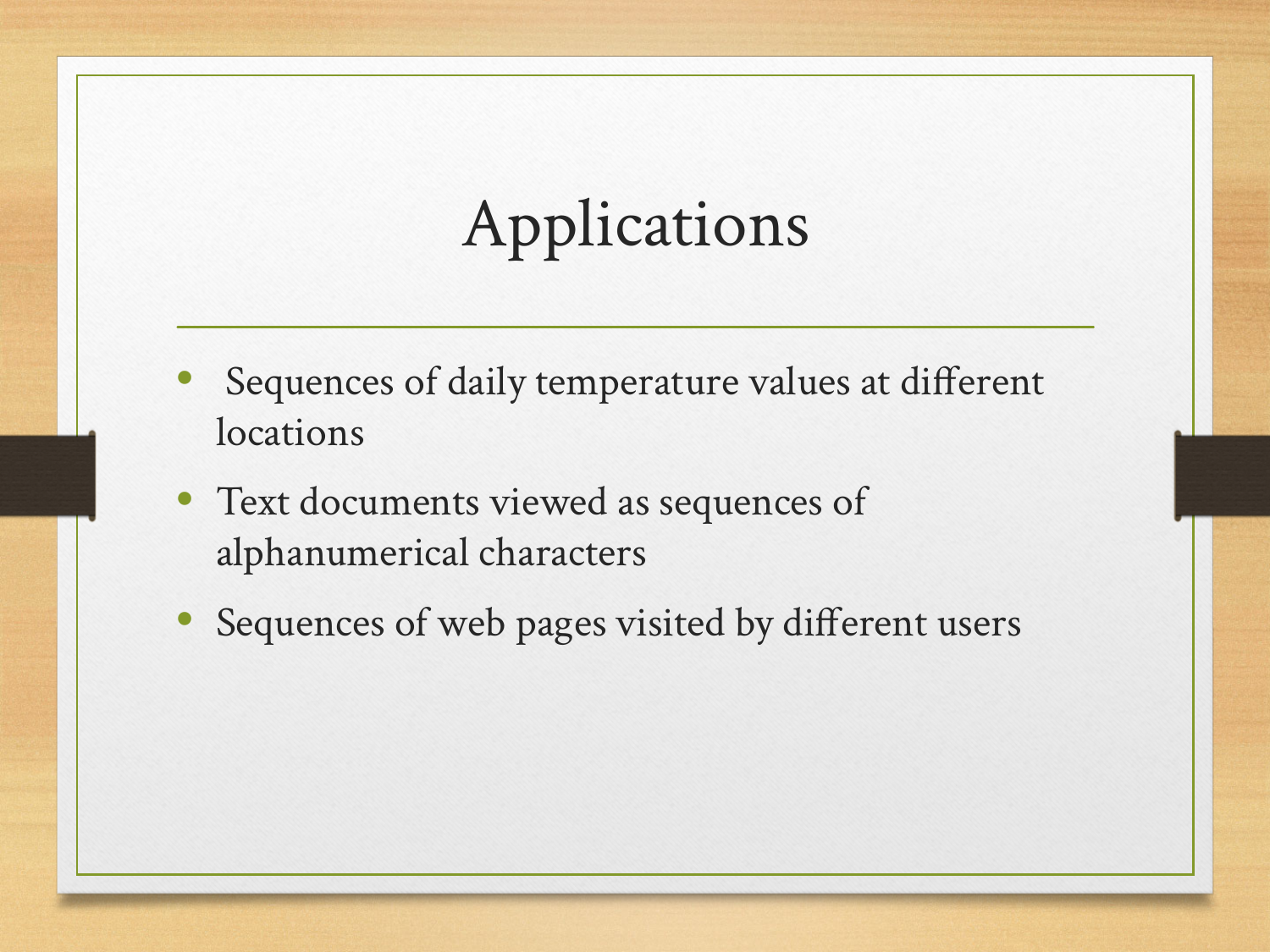

# Applications
 Sequences of daily temperature values at different locations
Text documents viewed as sequences of alphanumerical characters
Sequences of web pages visited by different users